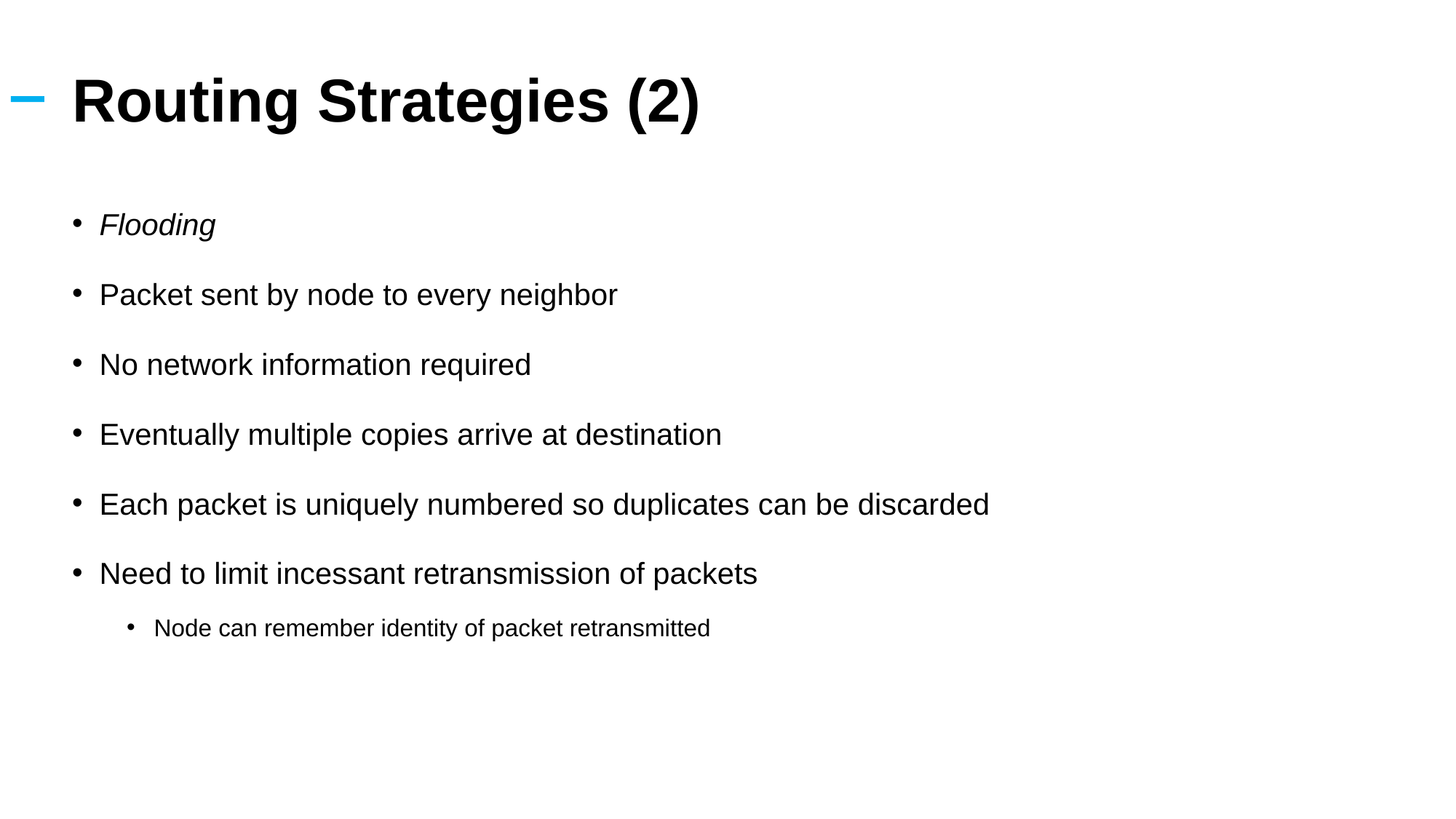

# Routing Strategies (2)

Flooding
Packet sent by node to every neighbor
No network information required
Eventually multiple copies arrive at destination
Each packet is uniquely numbered so duplicates can be discarded
Need to limit incessant retransmission of packets
Node can remember identity of packet retransmitted